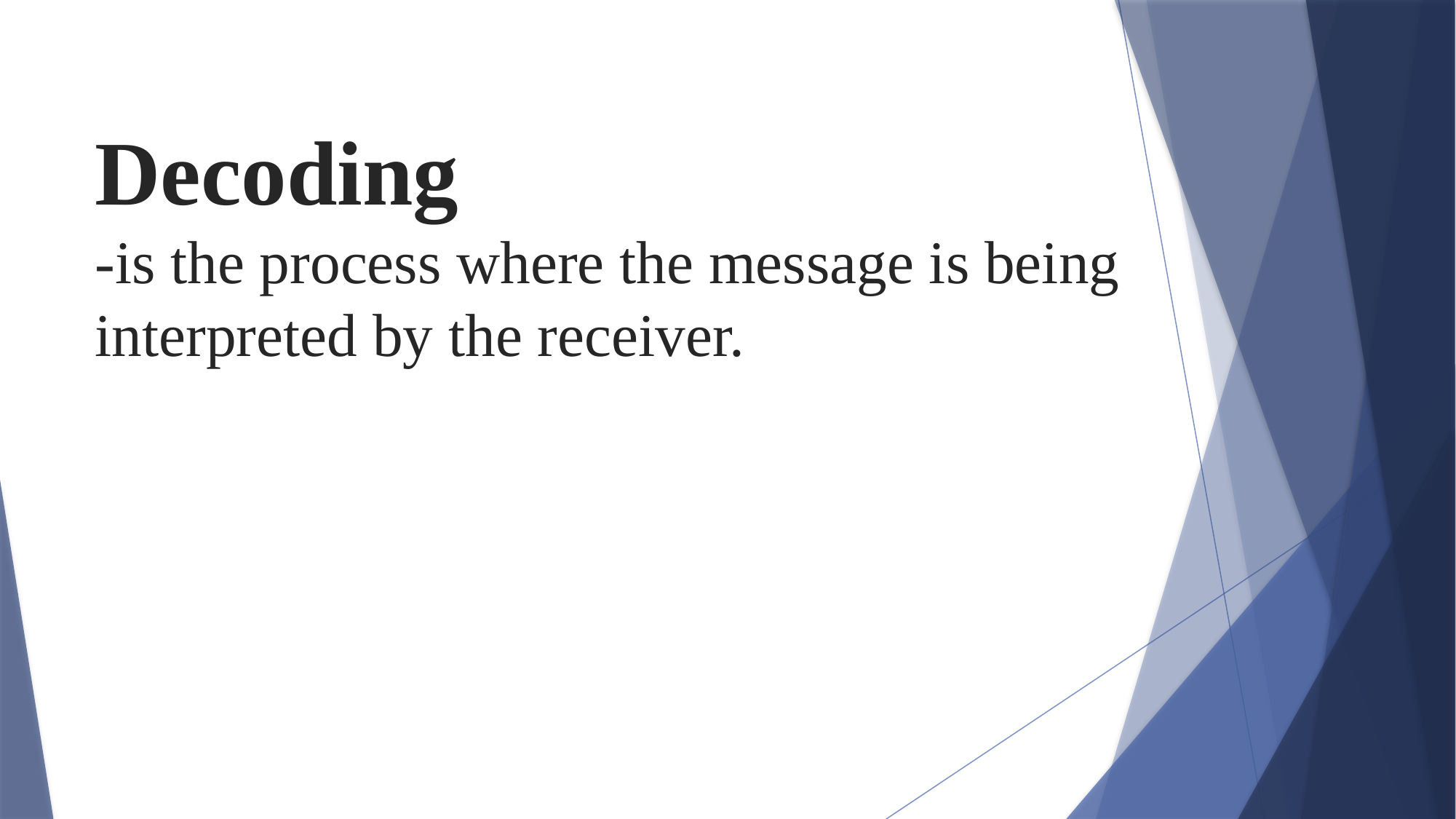

# Decoding -is the process where the message is being interpreted by the receiver.